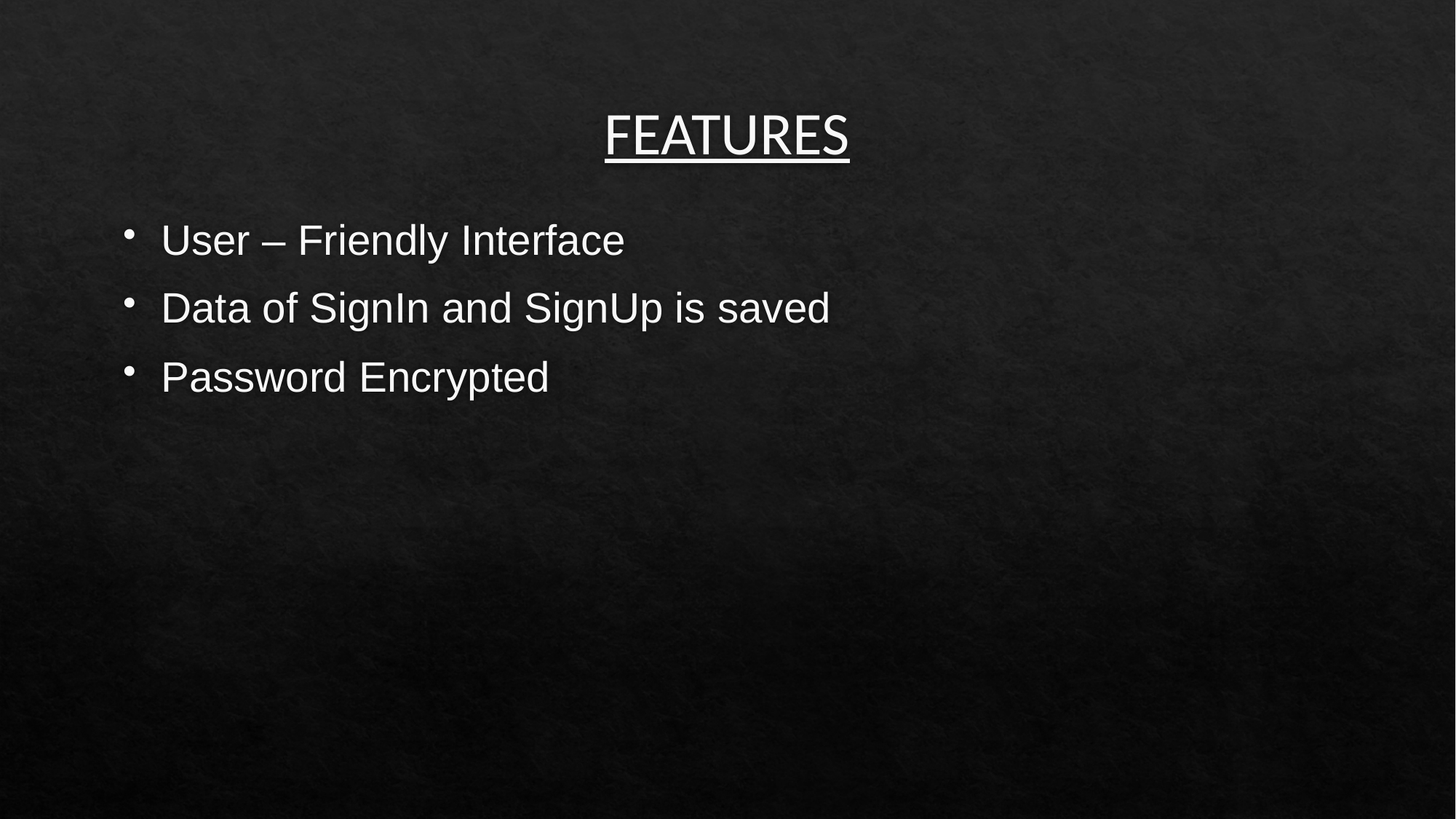

# FEATURES
User – Friendly Interface
Data of SignIn and SignUp is saved
Password Encrypted